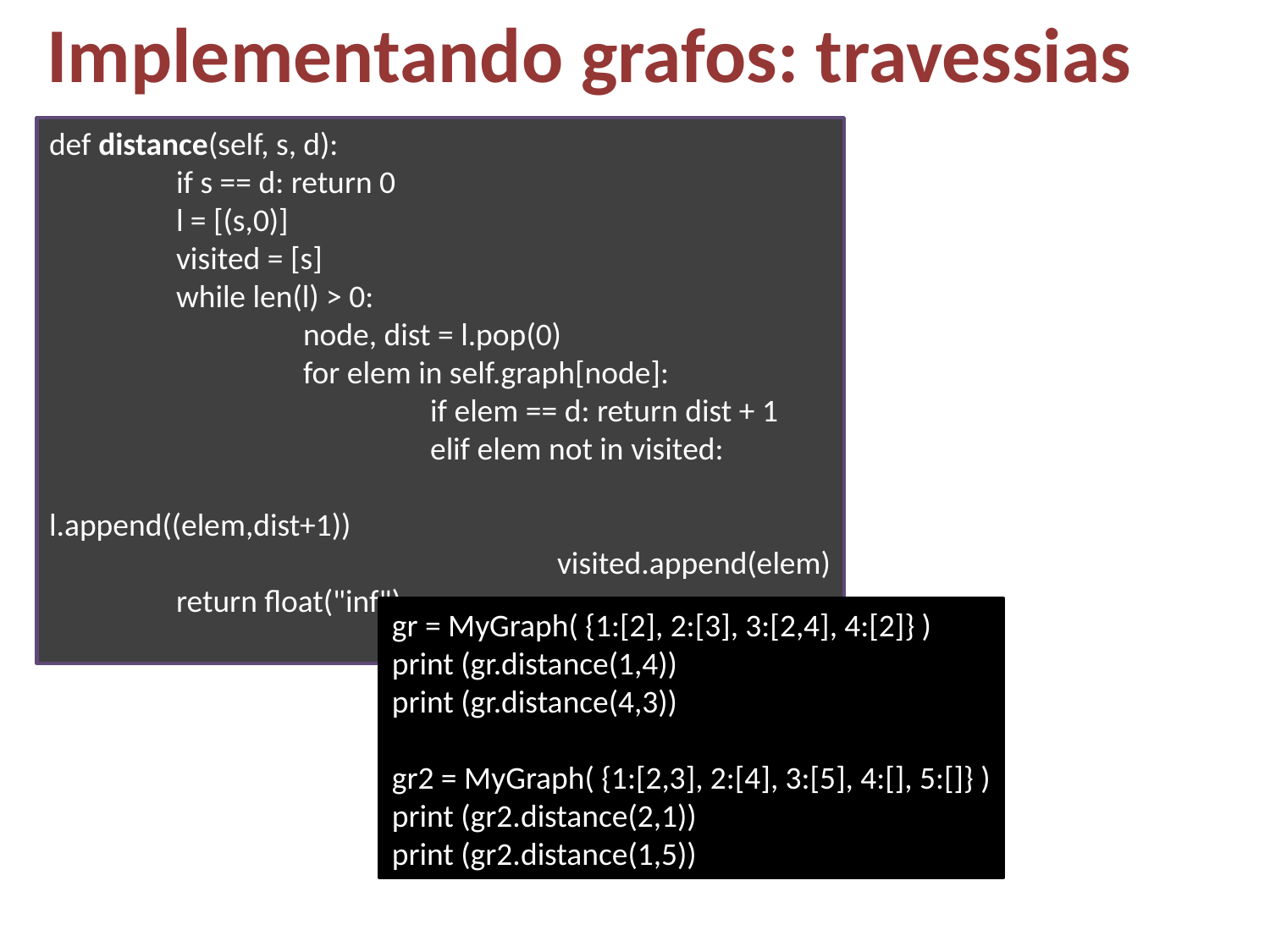

# Implementando grafos: travessias
def distance(self, s, d):
	if s == d: return 0
	l = [(s,0)]
	visited = [s]
	while len(l) > 0:
		node, dist = l.pop(0)
		for elem in self.graph[node]:
			if elem == d: return dist + 1
			elif elem not in visited:
				l.append((elem,dist+1))
				visited.append(elem)
	return float("inf")

gr = MyGraph( {1:[2], 2:[3], 3:[2,4], 4:[2]} )
print (gr.distance(1,4))
print (gr.distance(4,3))

gr2 = MyGraph( {1:[2,3], 2:[4], 3:[5], 4:[], 5:[]} )
print (gr2.distance(2,1))
print (gr2.distance(1,5))